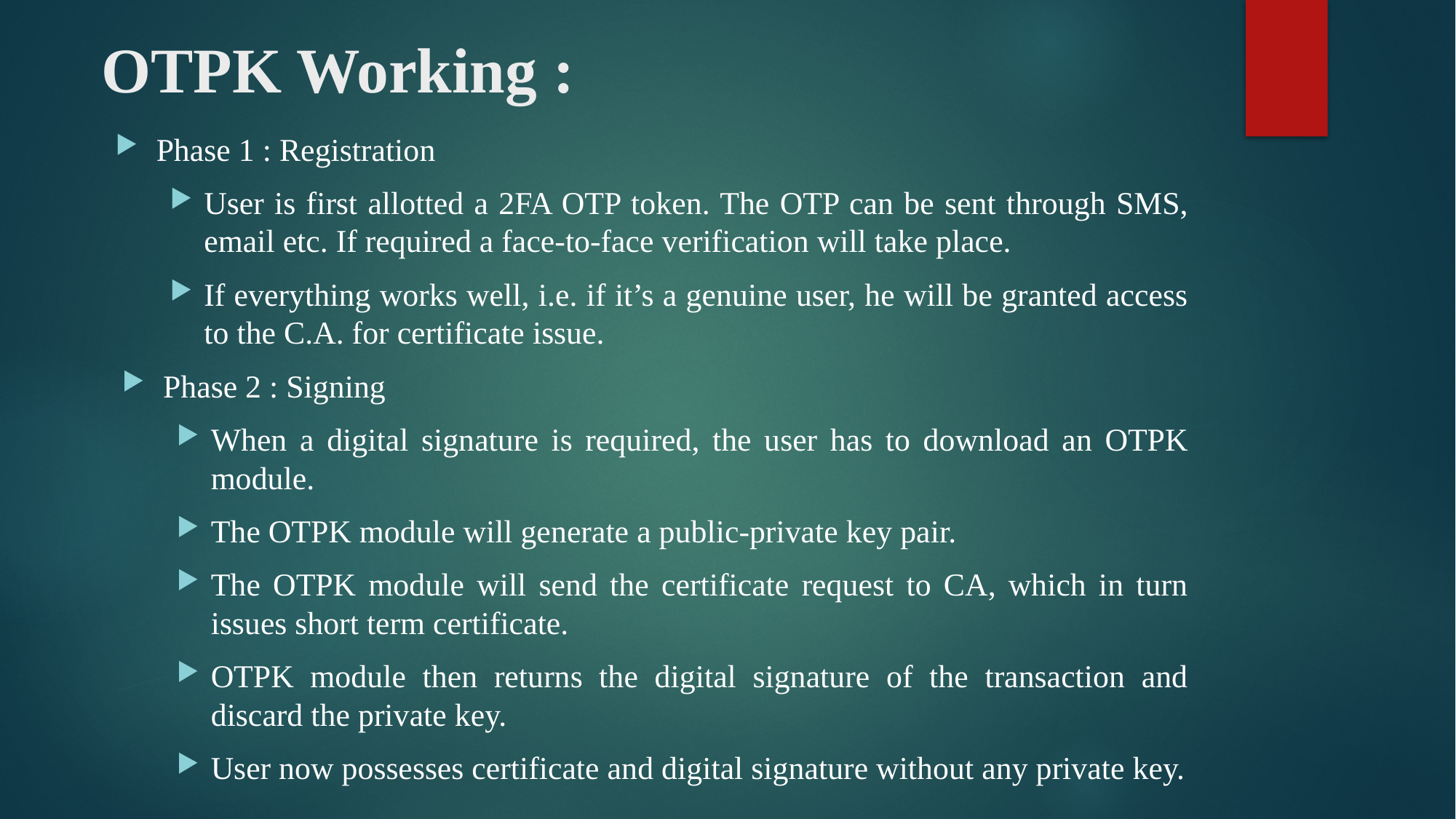

# OTPK Working :
Phase 1 : Registration
User is first allotted a 2FA OTP token. The OTP can be sent through SMS, email etc. If required a face-to-face verification will take place.
If everything works well, i.e. if it’s a genuine user, he will be granted access to the C.A. for certificate issue.
Phase 2 : Signing
When a digital signature is required, the user has to download an OTPK module.
The OTPK module will generate a public-private key pair.
The OTPK module will send the certificate request to CA, which in turn issues short term certificate.
OTPK module then returns the digital signature of the transaction and discard the private key.
User now possesses certificate and digital signature without any private key.